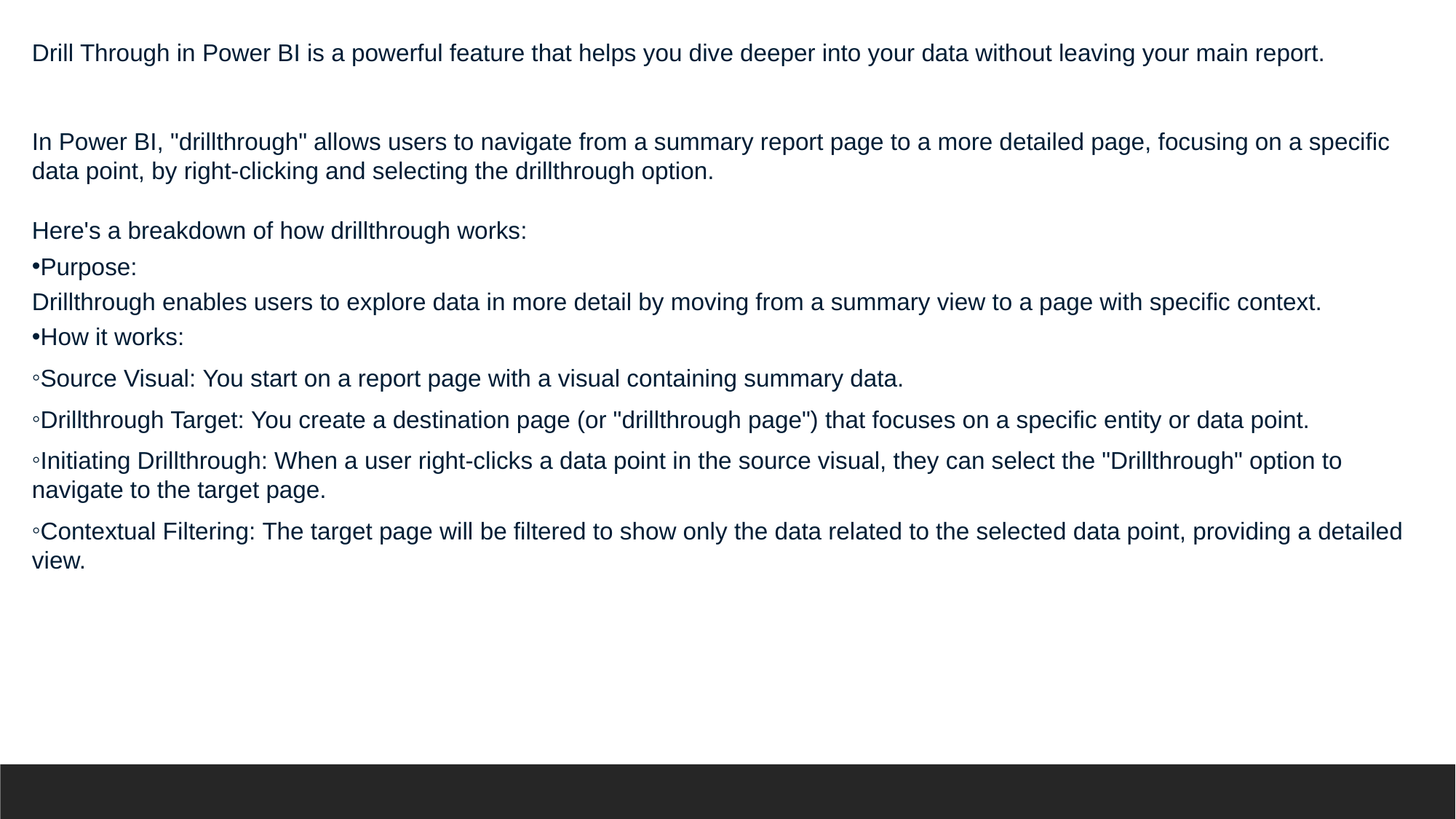

Drill Through in Power BI is a powerful feature that helps you dive deeper into your data without leaving your main report.

In Power BI, "drillthrough" allows users to navigate from a summary report page to a more detailed page, focusing on a specific data point, by right-clicking and selecting the drillthrough option.
Here's a breakdown of how drillthrough works:
Purpose:
Drillthrough enables users to explore data in more detail by moving from a summary view to a page with specific context.
How it works:
Source Visual: You start on a report page with a visual containing summary data.
Drillthrough Target: You create a destination page (or "drillthrough page") that focuses on a specific entity or data point.
Initiating Drillthrough: When a user right-clicks a data point in the source visual, they can select the "Drillthrough" option to navigate to the target page.
Contextual Filtering: The target page will be filtered to show only the data related to the selected data point, providing a detailed view.